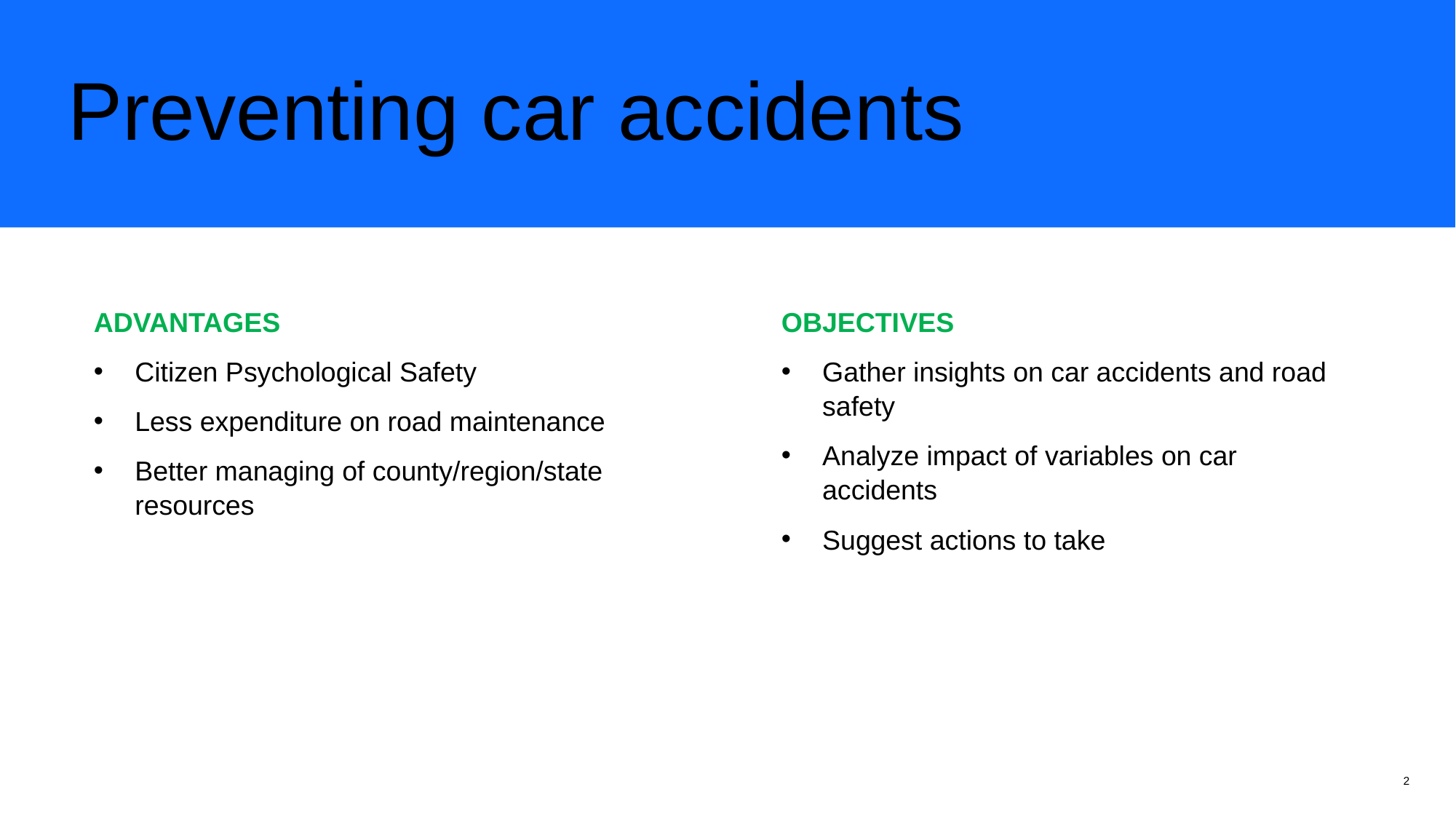

Preventing car accidents
ADVANTAGES
Citizen Psychological Safety
Less expenditure on road maintenance
Better managing of county/region/state resources
OBJECTIVES
Gather insights on car accidents and road safety
Analyze impact of variables on car accidents
Suggest actions to take